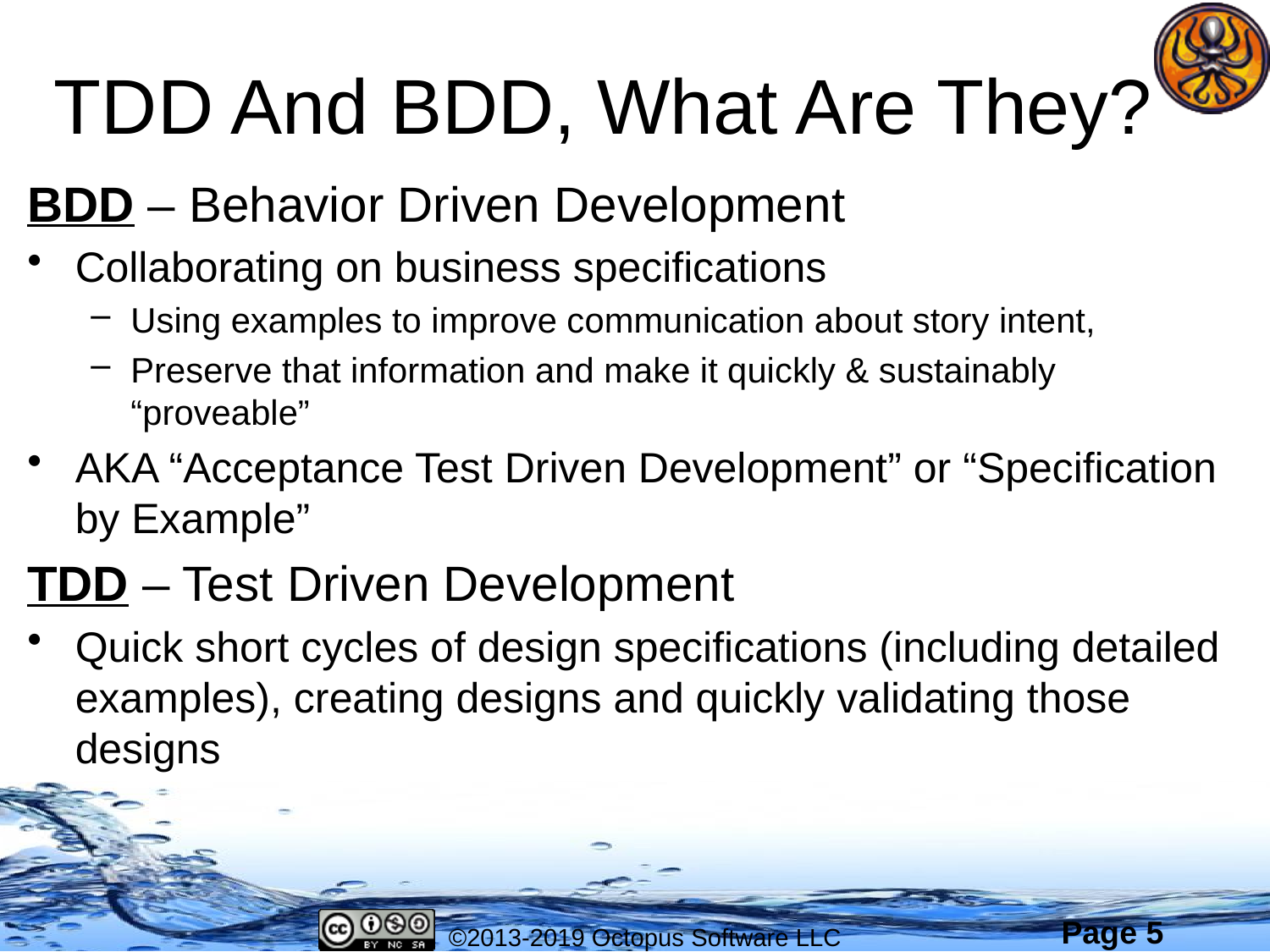

# TDD And BDD, What Are They?
BDD – Behavior Driven Development
Collaborating on business specifications
Using examples to improve communication about story intent,
Preserve that information and make it quickly & sustainably “proveable”
AKA “Acceptance Test Driven Development” or “Specification by Example”
TDD – Test Driven Development
Quick short cycles of design specifications (including detailed examples), creating designs and quickly validating those designs

©2013-2019 Octopus Software LLC